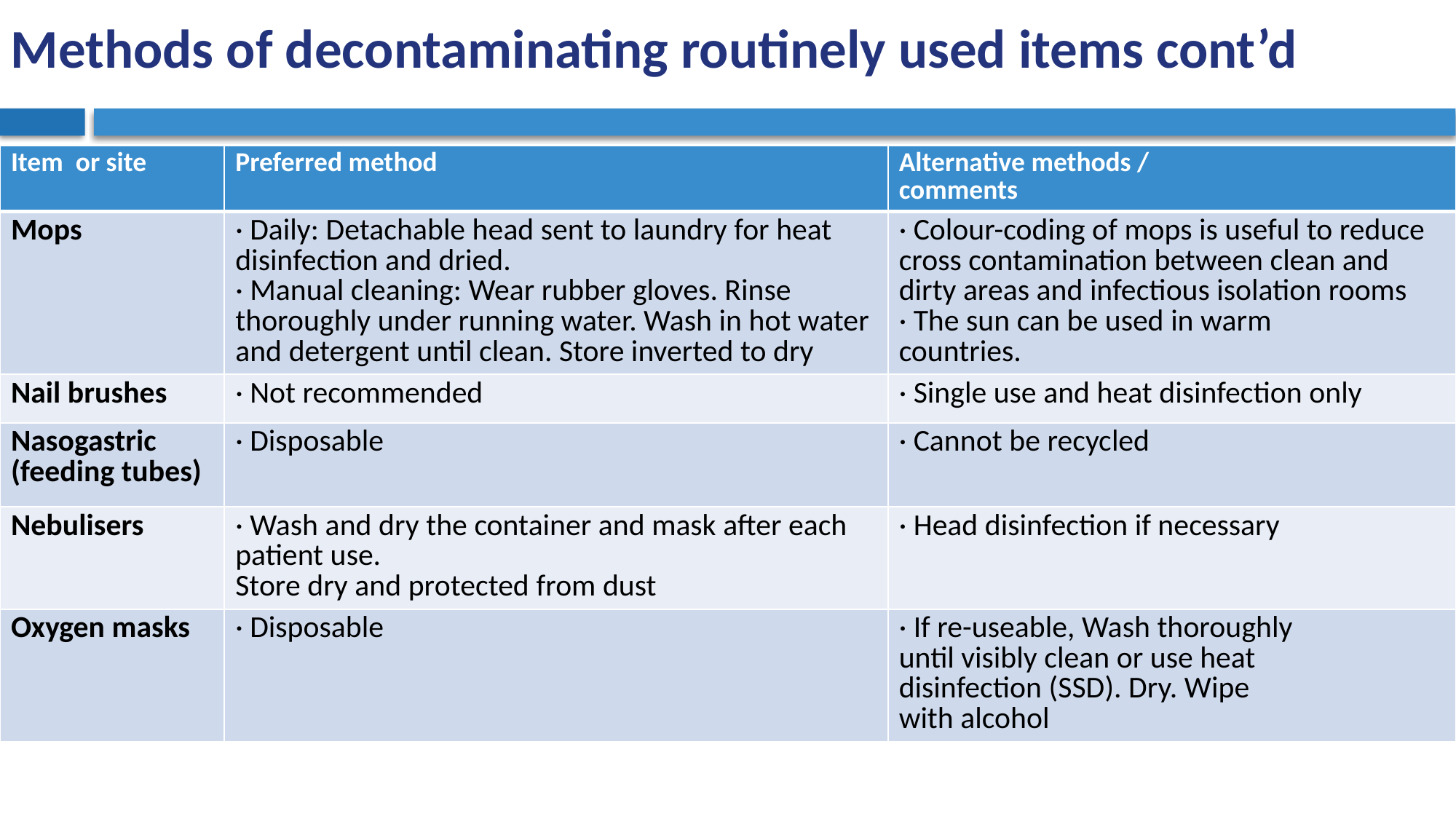

# Methods of decontaminating routinely used items cont’d
| Item or site | Preferred method | Alternative methods / comments |
| --- | --- | --- |
| Mops | · Daily: Detachable head sent to laundry for heat disinfection and dried. · Manual cleaning: Wear rubber gloves. Rinse thoroughly under running water. Wash in hot water and detergent until clean. Store inverted to dry | · Colour-coding of mops is useful to reduce cross contamination between clean and dirty areas and infectious isolation rooms · The sun can be used in warm countries. |
| Nail brushes | · Not recommended | · Single use and heat disinfection only |
| Nasogastric (feeding tubes) | · Disposable | · Cannot be recycled |
| Nebulisers | · Wash and dry the container and mask after each patient use. Store dry and protected from dust | · Head disinfection if necessary |
| Oxygen masks | · Disposable | · If re-useable, Wash thoroughly until visibly clean or use heat disinfection (SSD). Dry. Wipe with alcohol |